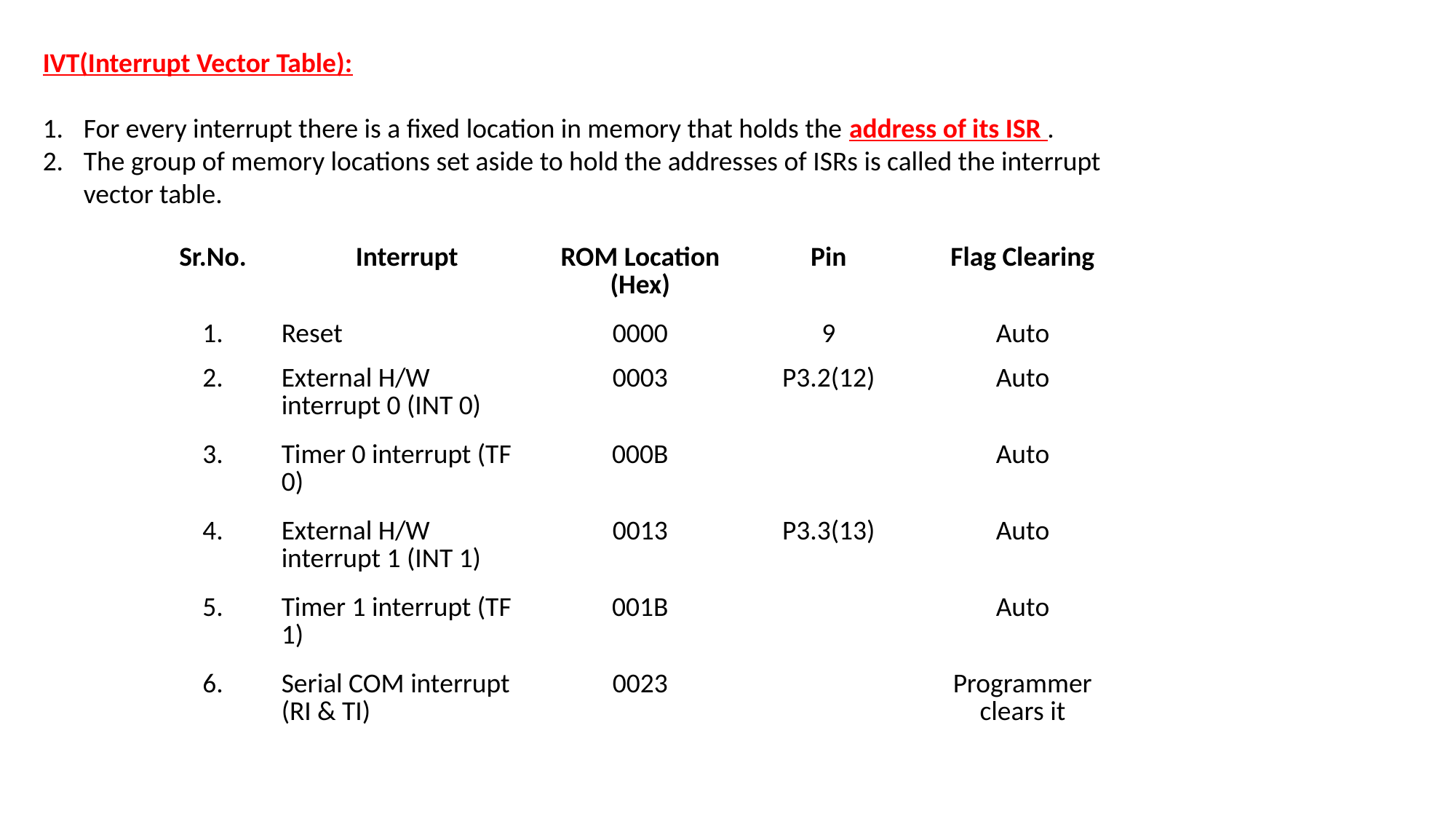

IVT(Interrupt Vector Table):

For every interrupt there is a fixed location in memory that holds the address of its ISR .
The group of memory locations set aside to hold the addresses of ISRs is called the interrupt vector table.

| Sr.No. | Interrupt | ROM Location (Hex) | Pin | Flag Clearing |
| --- | --- | --- | --- | --- |
| 1. | Reset | 0000 | 9 | Auto |
| 2. | External H/W interrupt 0 (INT 0) | 0003 | P3.2(12) | Auto |
| 3. | Timer 0 interrupt (TF 0) | 000B |  | Auto |
| 4. | External H/W interrupt 1 (INT 1) | 0013 | P3.3(13) | Auto |
| 5. | Timer 1 interrupt (TF 1) | 001B |  | Auto |
| 6. | Serial COM interrupt (RI & TI) | 0023 |  | Programmer clears it |